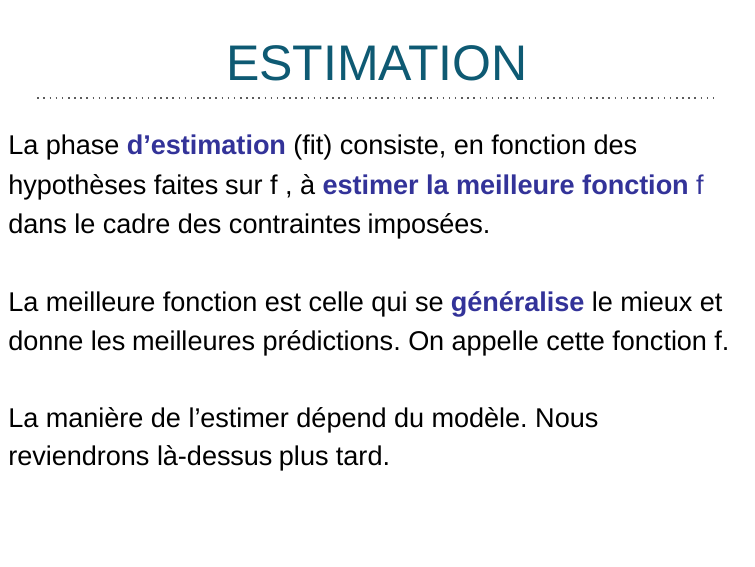

# ESTIMATION
Estimation

La phase d’estimation (fit) consiste, en fonction des hypothèses faites sur f , à estimer la meilleure fonction f dans le cadre des contraintes imposées.

La meilleure fonction est celle qui se généralise le mieux et donne les meilleures prédictions. On appelle cette fonction f.

La manière de l’estimer dépend du modèle. Nous reviendrons là-dessus plus tard.